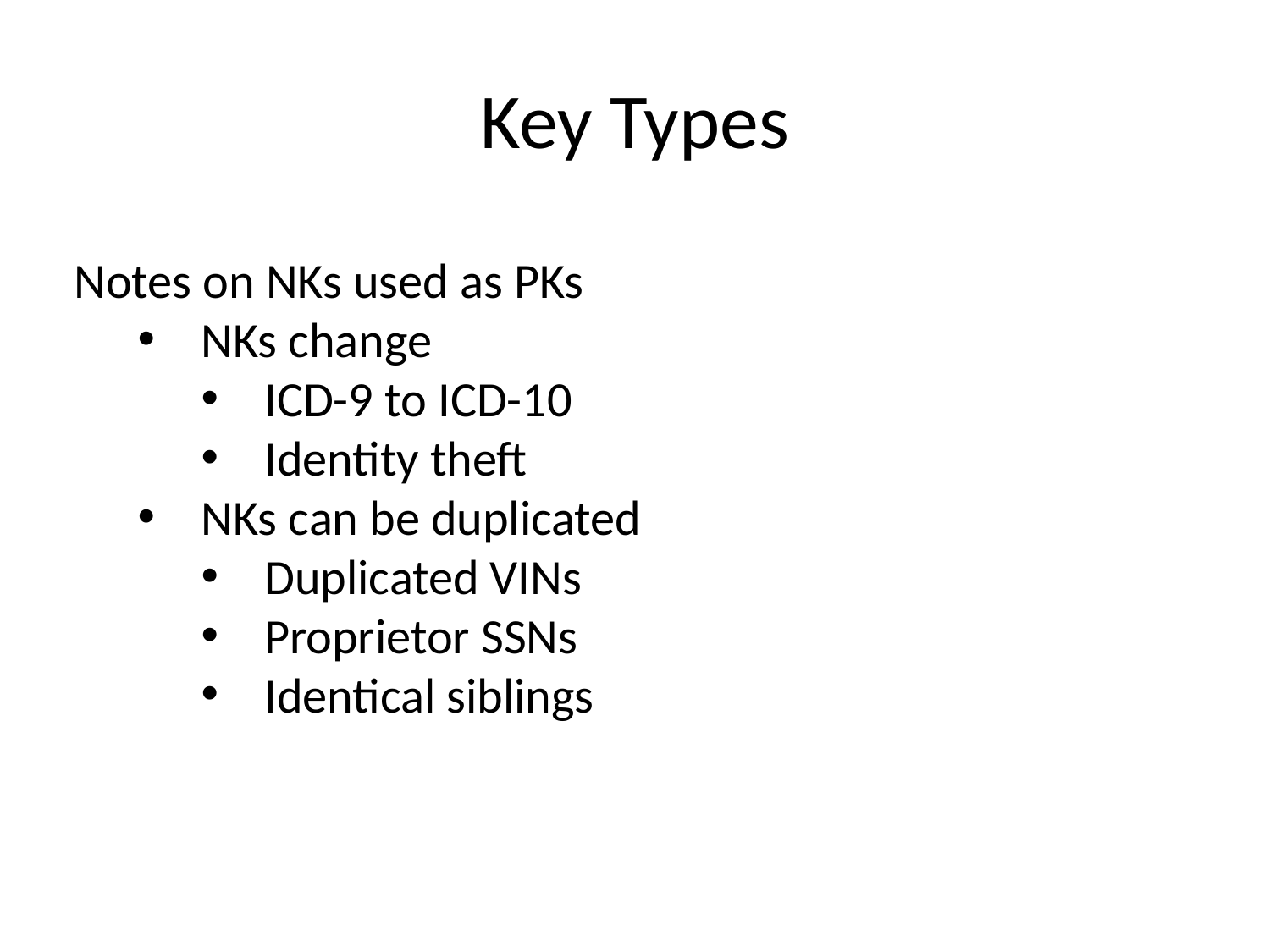

# Key Types
Notes on NKs used as PKs
NKs change
ICD-9 to ICD-10
Identity theft
NKs can be duplicated
Duplicated VINs
Proprietor SSNs
Identical siblings